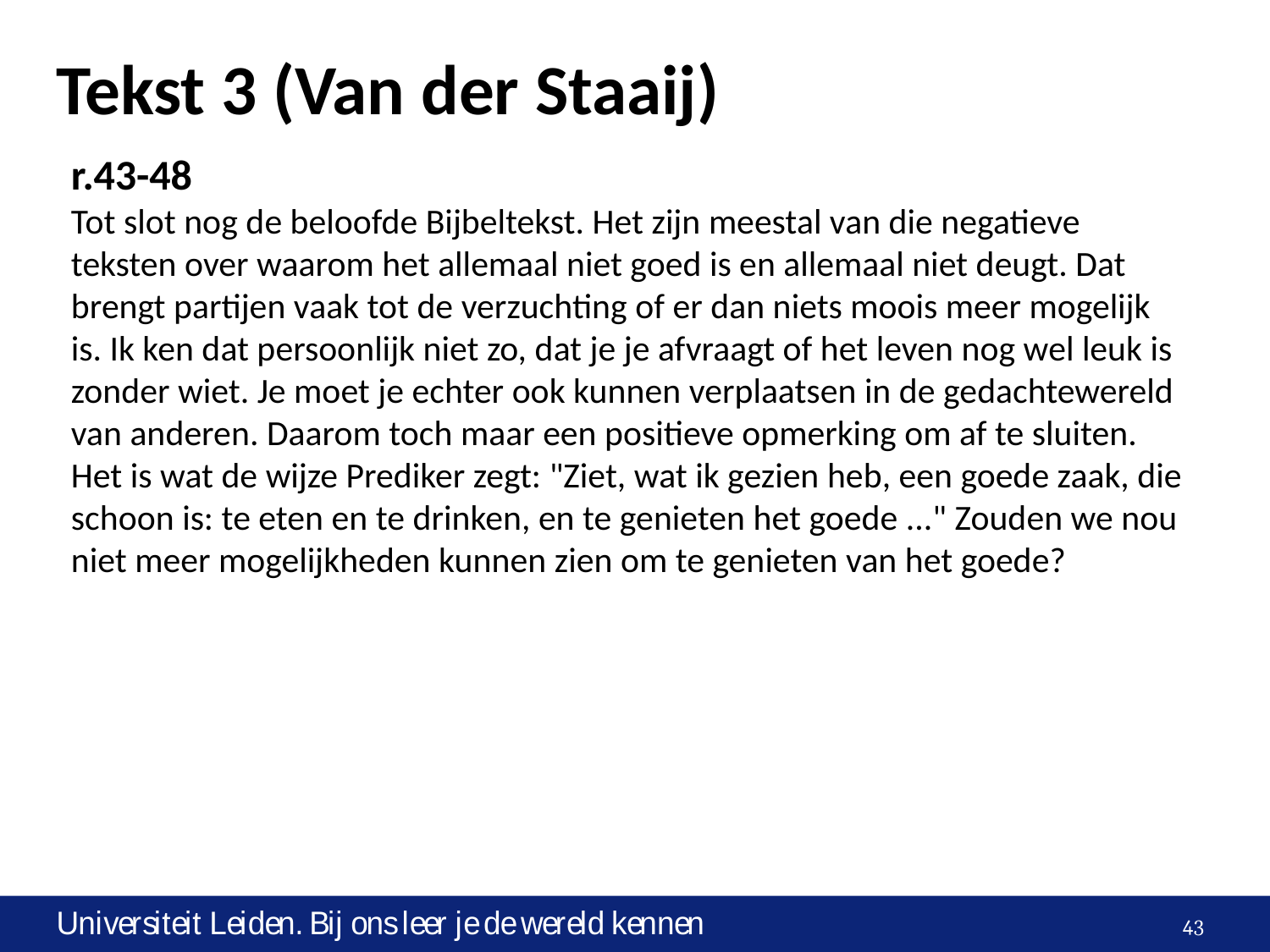

# Tekst 3 (Van der Staaij)
r.43-48
Tot slot nog de beloofde Bijbeltekst. Het zijn meestal van die negatieve teksten over waarom het allemaal niet goed is en allemaal niet deugt. Dat brengt partijen vaak tot de verzuchting of er dan niets moois meer mogelijk is. Ik ken dat persoonlijk niet zo, dat je je afvraagt of het leven nog wel leuk is zonder wiet. Je moet je echter ook kunnen verplaatsen in de gedachtewereld van anderen. Daarom toch maar een positieve opmerking om af te sluiten. Het is wat de wijze Prediker zegt: "Ziet, wat ik gezien heb, een goede zaak, die schoon is: te eten en te drinken, en te genieten het goede ..." Zouden we nou niet meer mogelijkheden kunnen zien om te genieten van het goede?